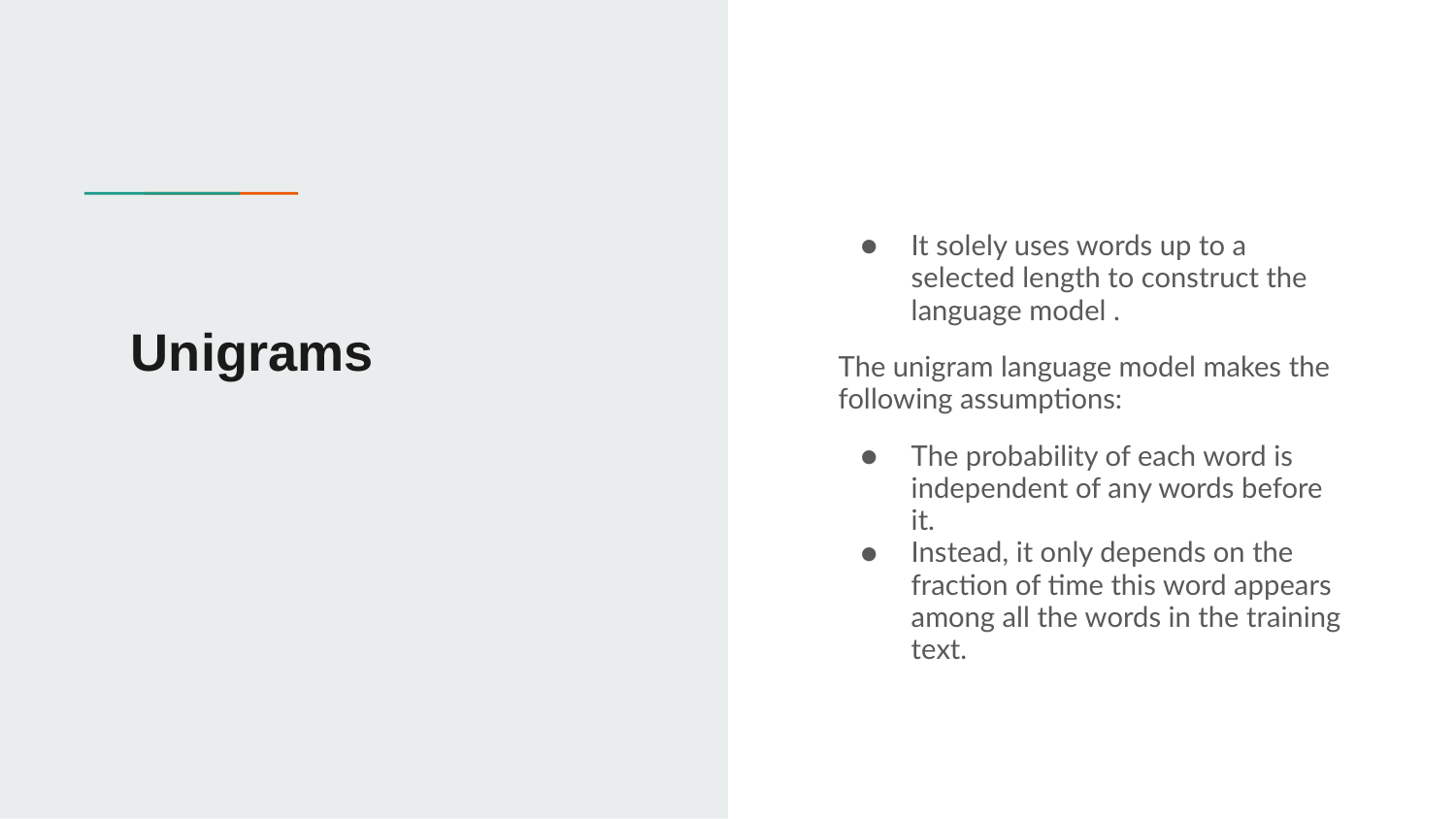

It solely uses words up to a selected length to construct the language model .
The unigram language model makes the following assumptions:
The probability of each word is independent of any words before it.
Instead, it only depends on the fraction of time this word appears among all the words in the training text.

# Unigrams